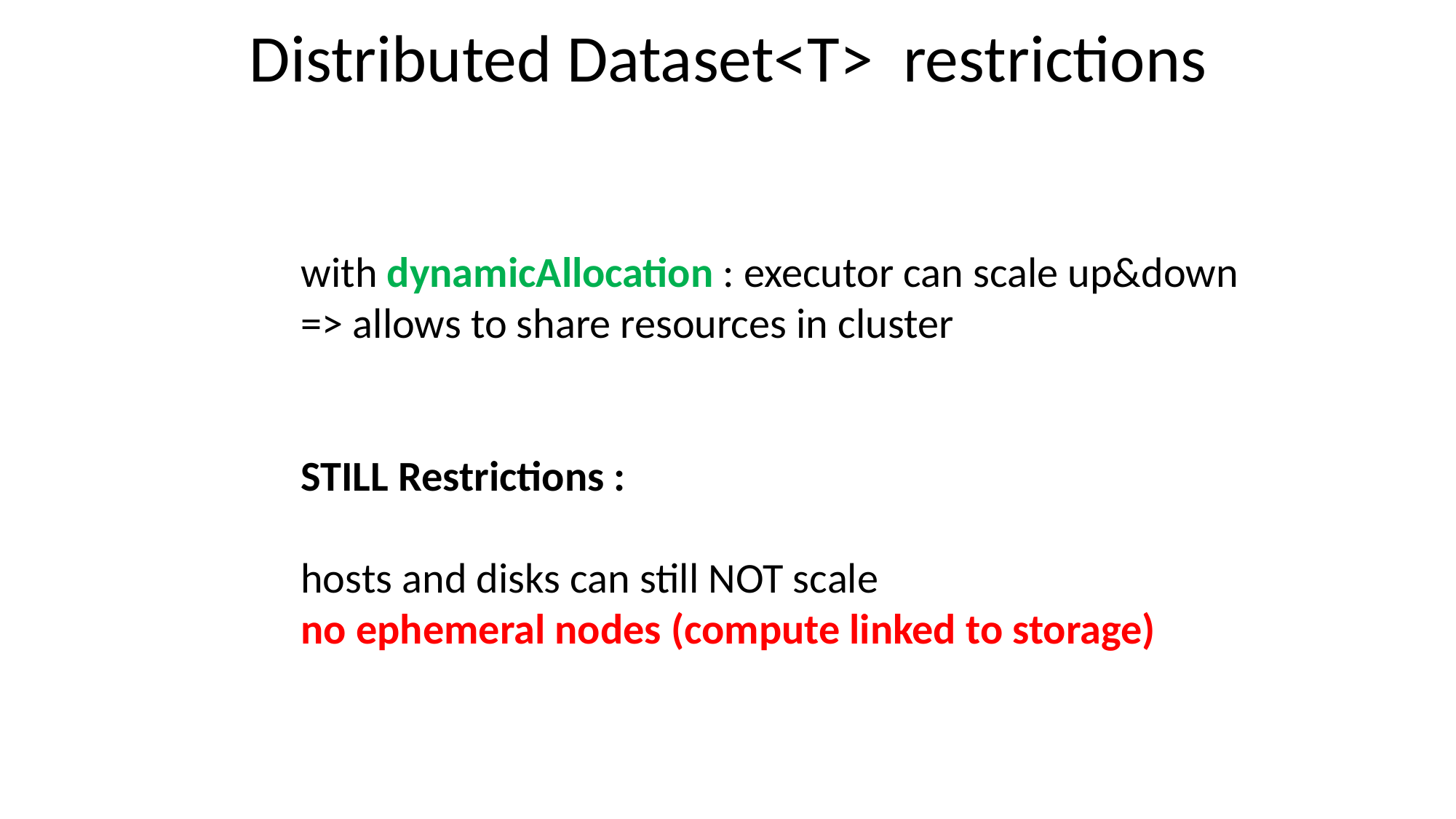

# Distributed Dataset<T>  restrictions
with dynamicAllocation : executor can scale up&down
=> allows to share resources in cluster

STILL Restrictions :

hosts and disks can still NOT scale
no ephemeral nodes (compute linked to storage)